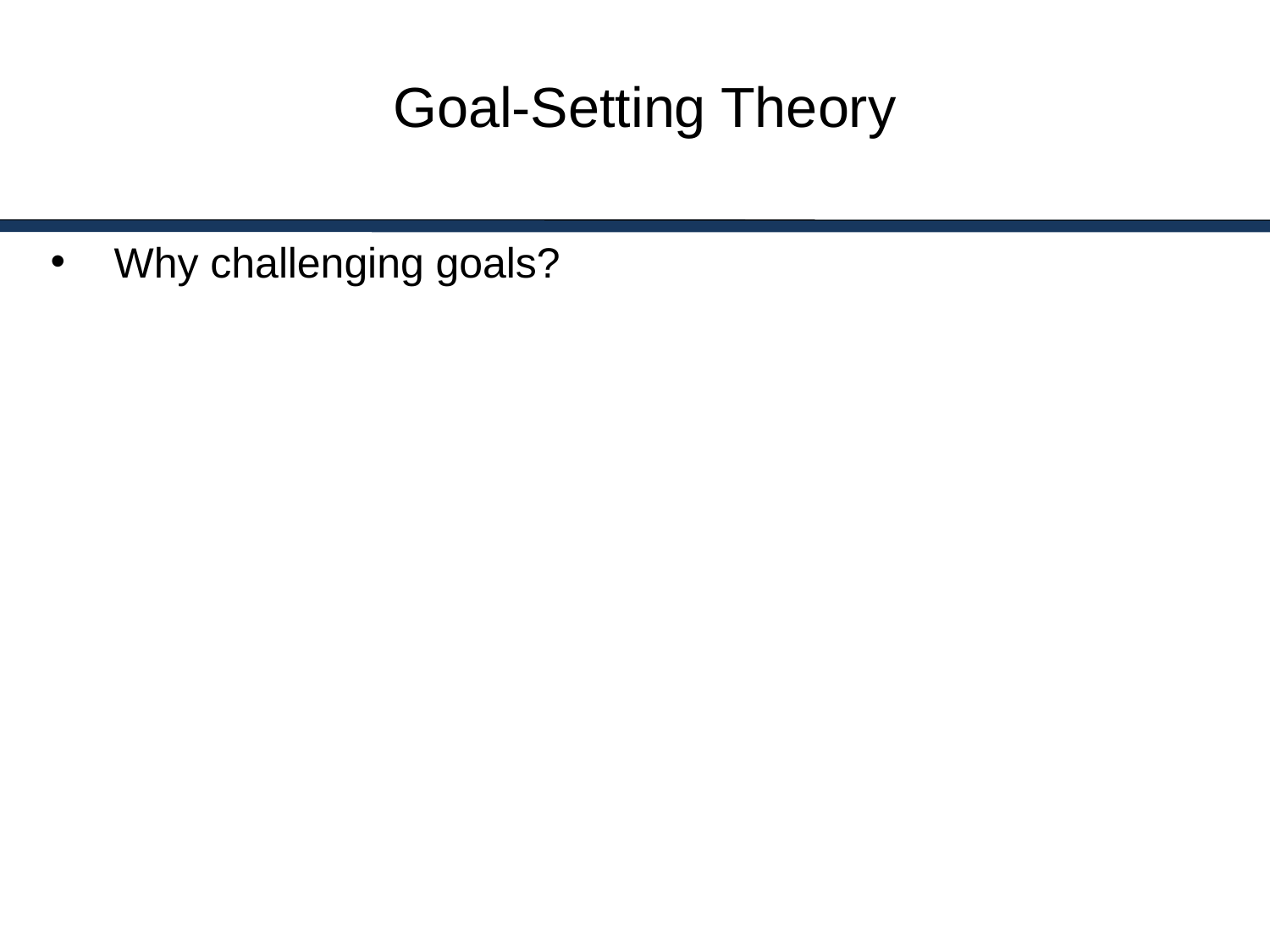

# Goal-Setting Theory
Why challenging goals?

7-26